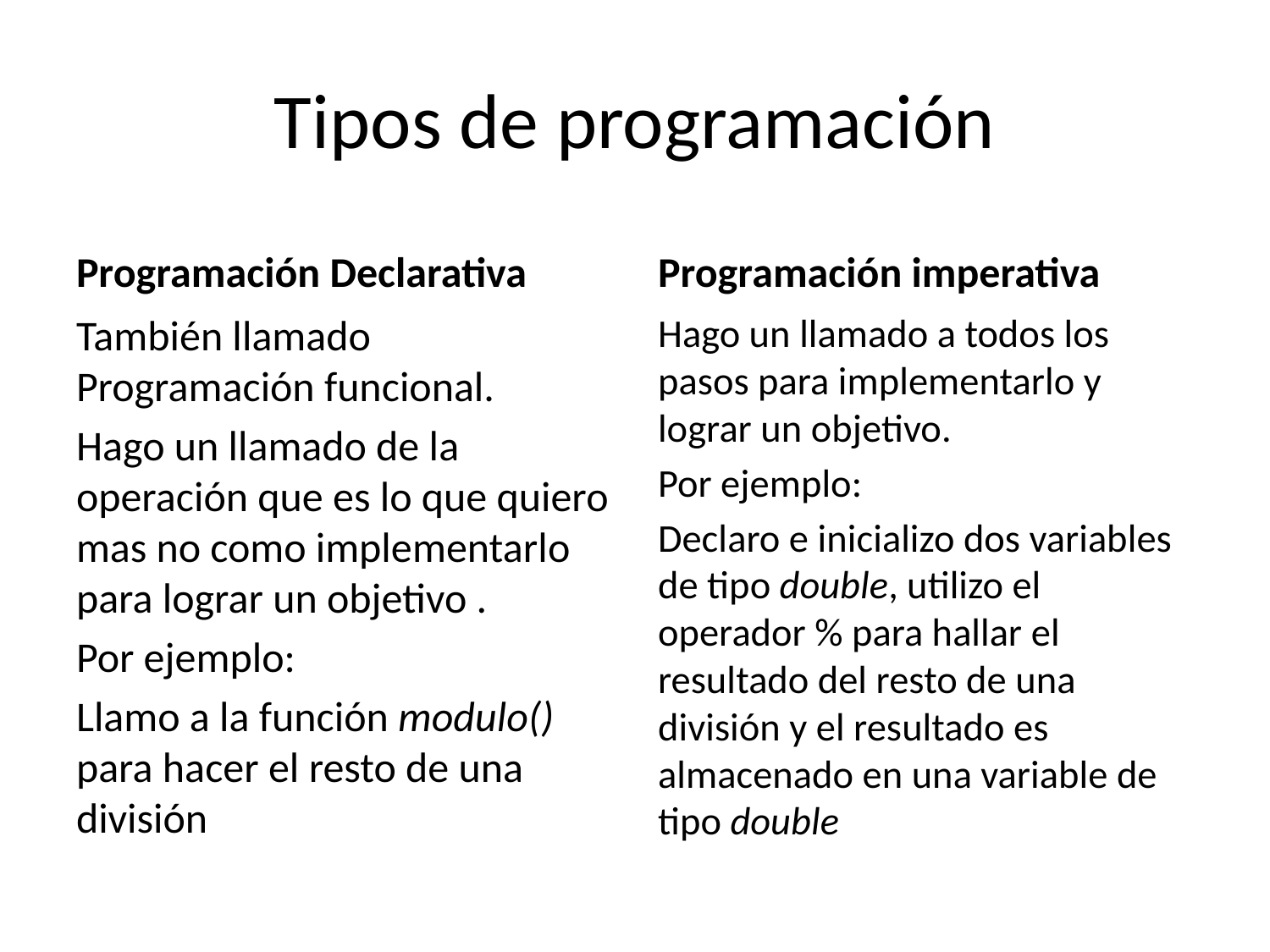

# Tipos de programación
Programación Declarativa
Programación imperativa
También llamado Programación funcional.
Hago un llamado de la operación que es lo que quiero mas no como implementarlo para lograr un objetivo .
Por ejemplo:
Llamo a la función modulo() para hacer el resto de una división
Hago un llamado a todos los pasos para implementarlo y lograr un objetivo.
Por ejemplo:
Declaro e inicializo dos variables de tipo double, utilizo el operador % para hallar el resultado del resto de una división y el resultado es almacenado en una variable de tipo double